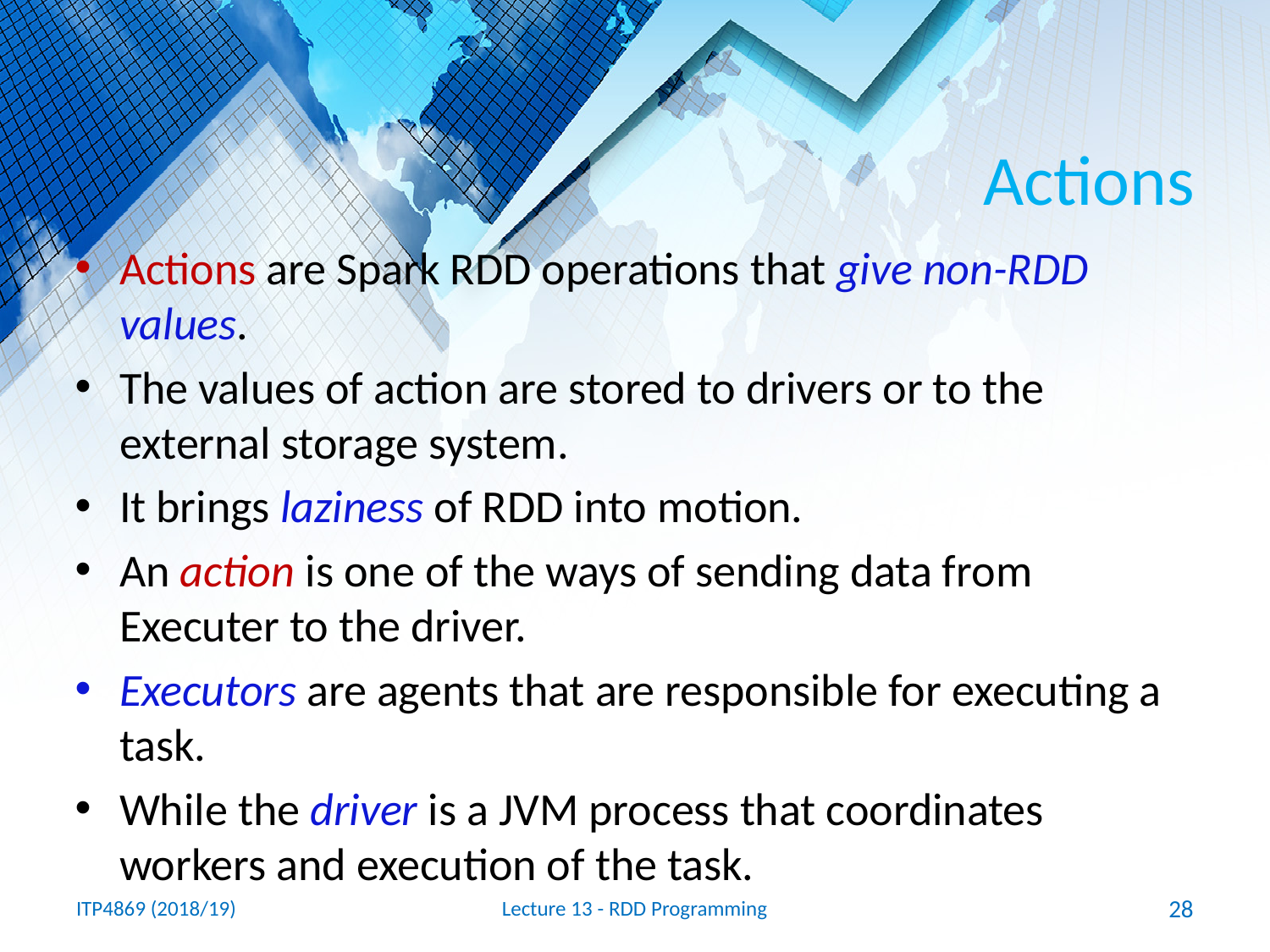

# Actions
Actions are Spark RDD operations that give non-RDD values.
The values of action are stored to drivers or to the external storage system.
It brings laziness of RDD into motion.
An action is one of the ways of sending data from Executer to the driver.
Executors are agents that are responsible for executing a task.
While the driver is a JVM process that coordinates workers and execution of the task.

ITP4869 (2018/19)
Lecture 13 - RDD Programming
28